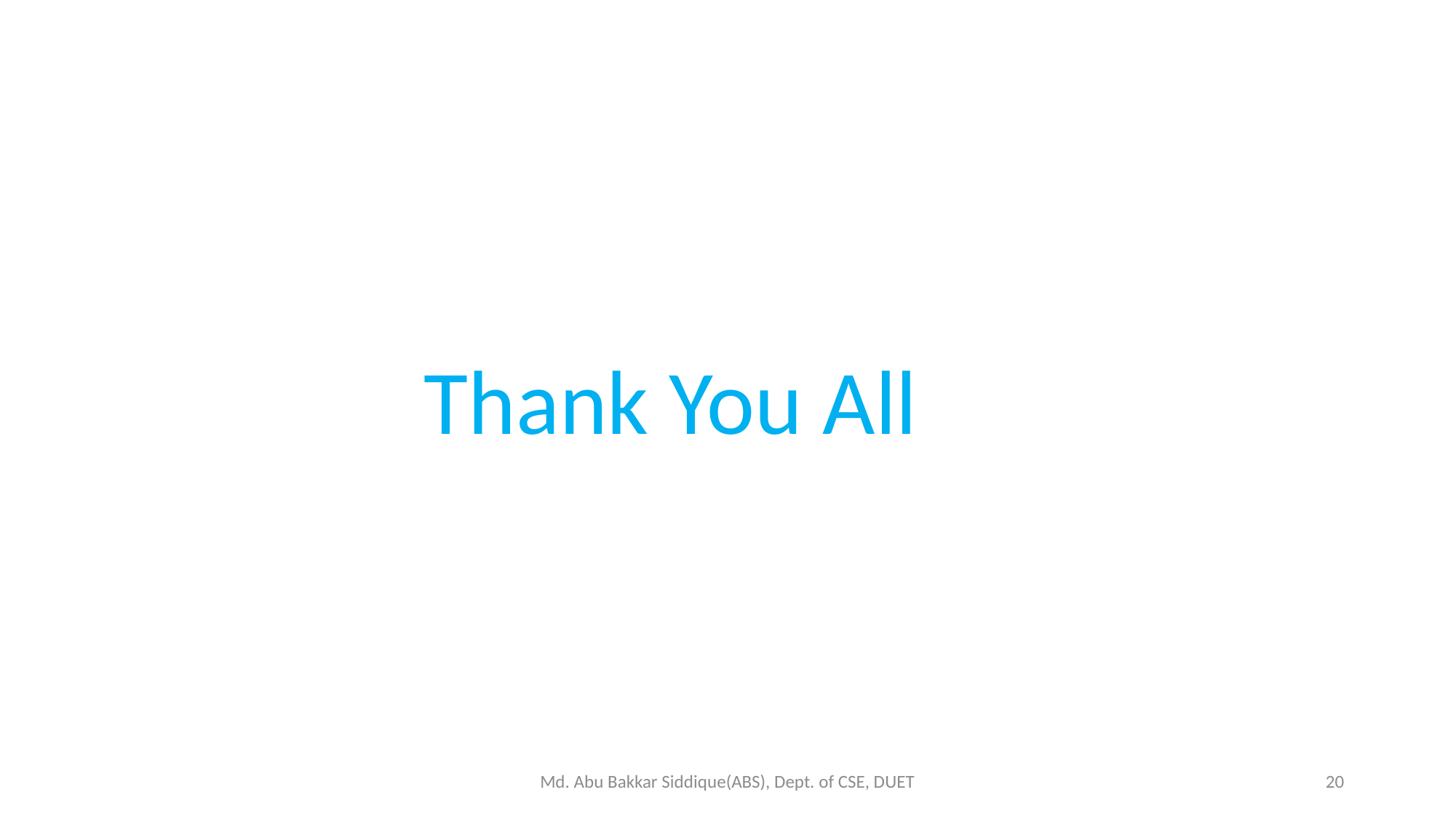

Thank You All
Md. Abu Bakkar Siddique(ABS), Dept. of CSE, DUET
20